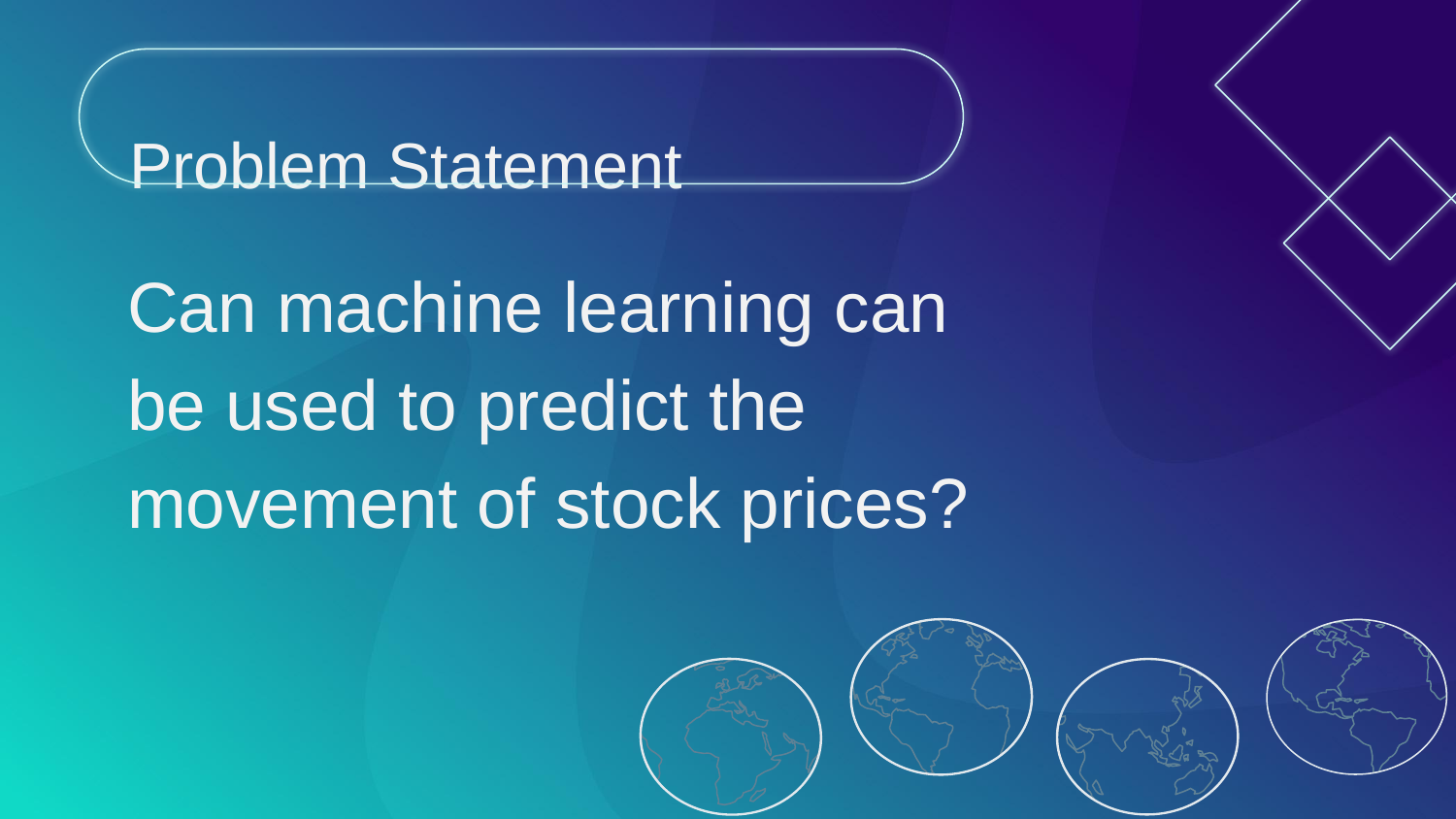

# Problem Statement
Can machine learning can be used to predict the movement of stock prices?